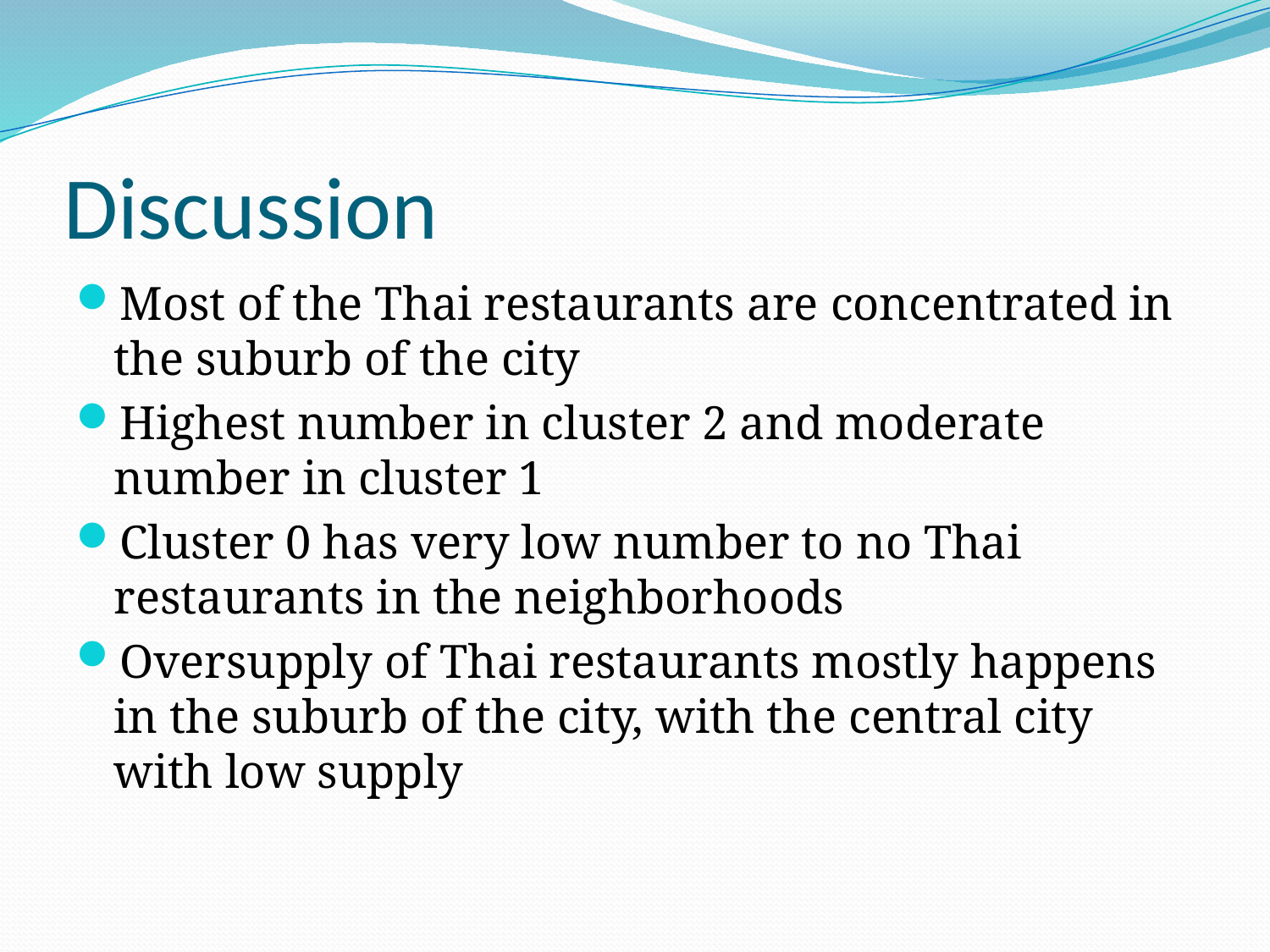

# Discussion
Most of the Thai restaurants are concentrated in the suburb of the city
Highest number in cluster 2 and moderate number in cluster 1
Cluster 0 has very low number to no Thai restaurants in the neighborhoods
Oversupply of Thai restaurants mostly happens in the suburb of the city, with the central city with low supply